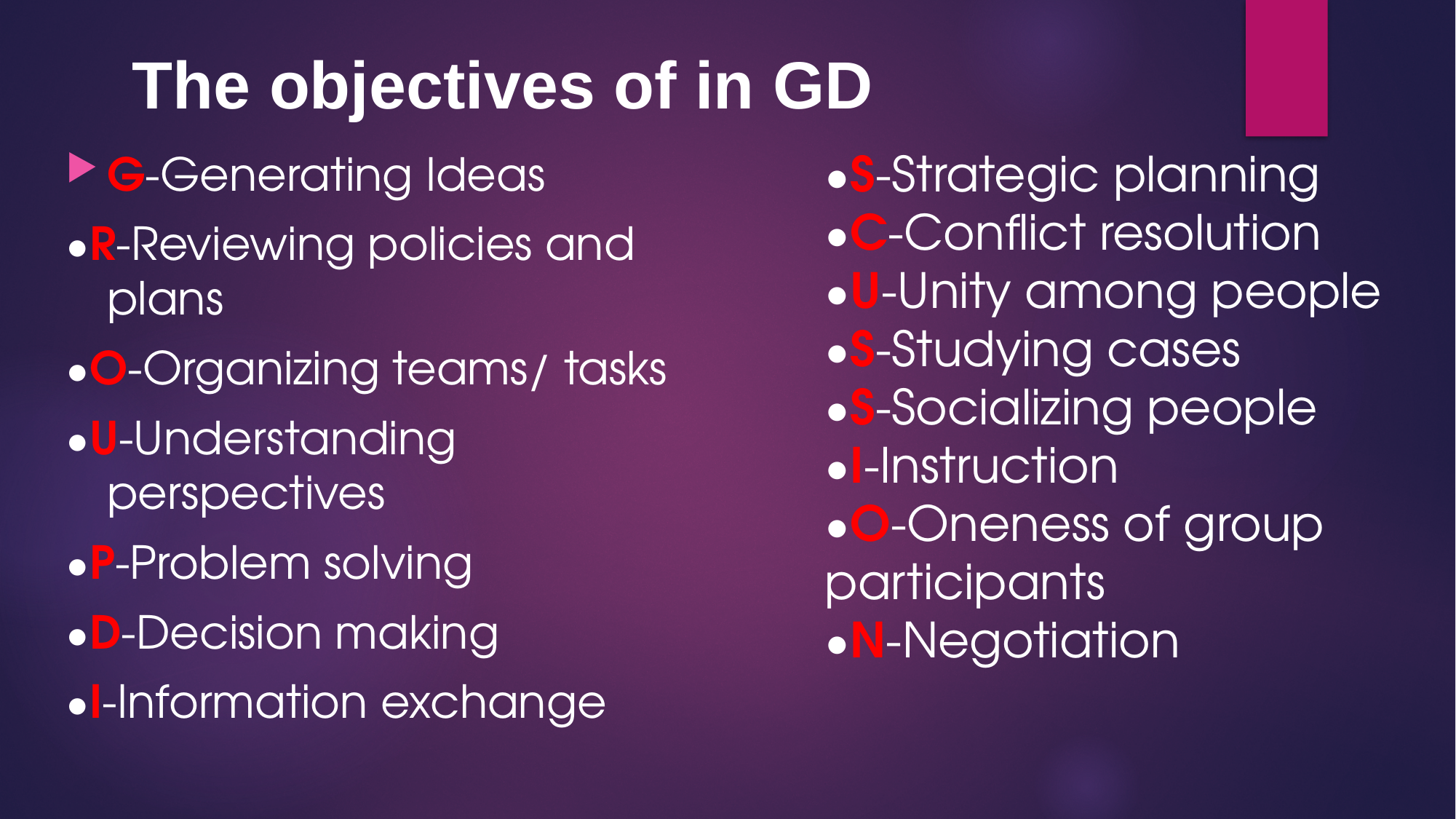

# The objectives of in GD
•S-Strategic planning
•C-Conflict resolution
•U-Unity among people
•S-Studying cases
•S-Socializing people
•I-Instruction
•O-Oneness of group participants
•N-Negotiation
G-Generating Ideas
•R-Reviewing policies and plans
•O-Organizing teams/ tasks
•U-Understanding perspectives
•P-Problem solving
•D-Decision making
•I-Information exchange